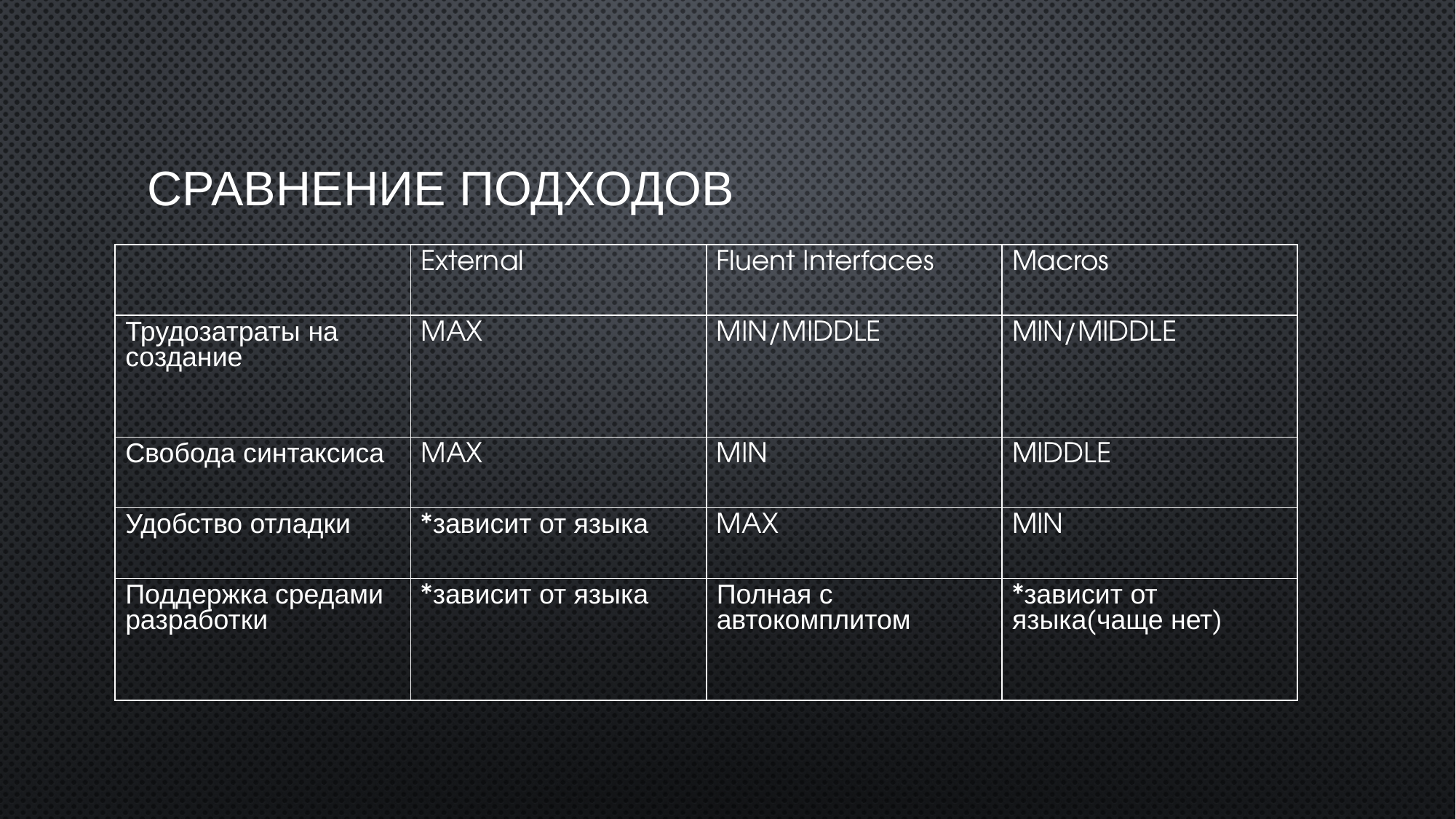

# Сравнение подходов
|  | External | Fluent Interfaces | Macros |
| --- | --- | --- | --- |
| Трудозатраты на создание | MAX | MIN/MIDDLE | MIN/MIDDLE |
| Свобода синтаксиса | MAX | MIN | MIDDLE |
| Удобство отладки | \*зависит от языка | MAX | MIN |
| Поддержка средами разработки | \*зависит от языка | Полная с автокомплитом | \*зависит от языка(чаще нет) |